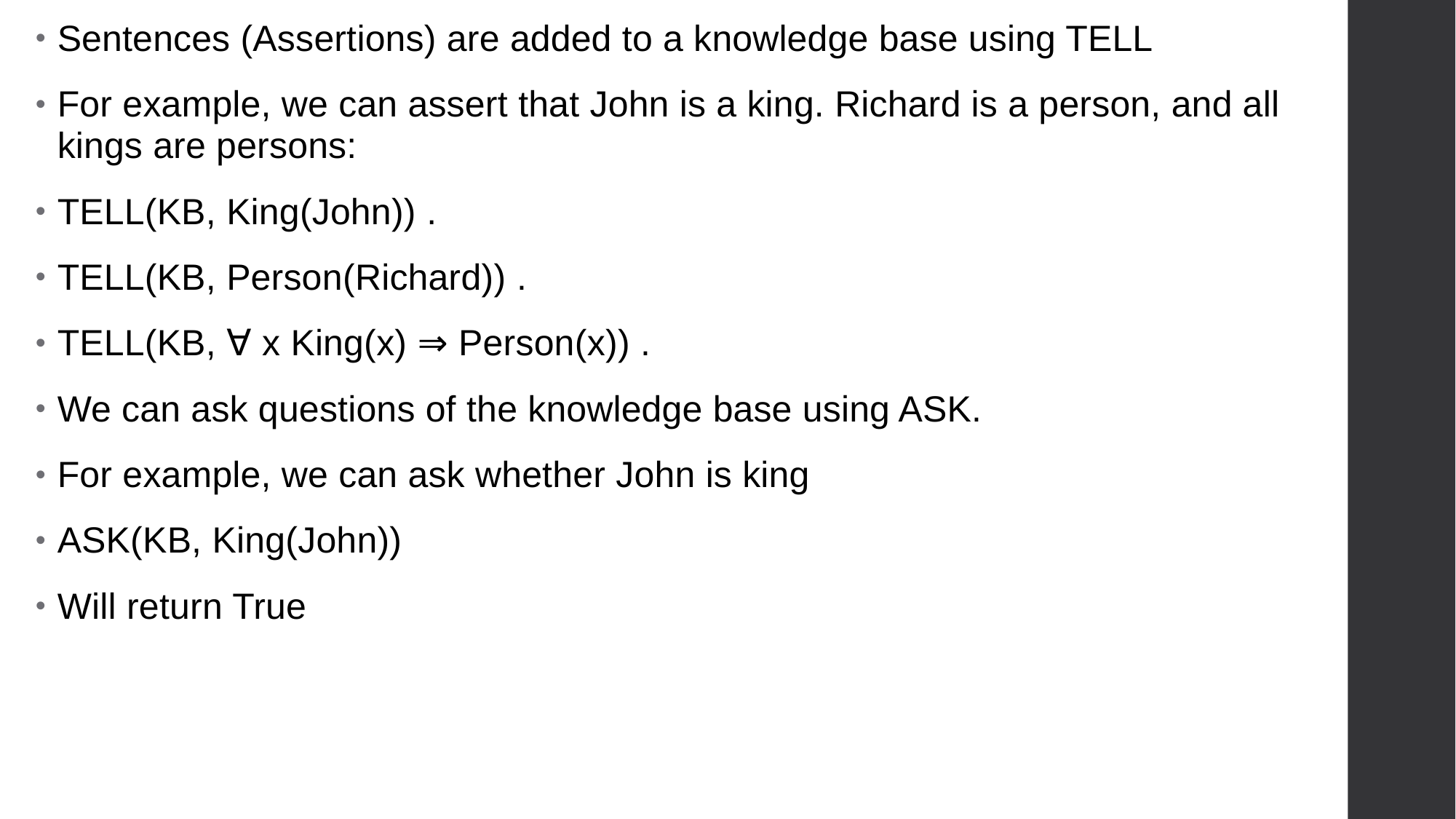

Sentences (Assertions) are added to a knowledge base using TELL
For example, we can assert that John is a king. Richard is a person, and all kings are persons:
TELL(KB, King(John)) .
TELL(KB, Person(Richard)) .
TELL(KB, ∀ x King(x) ⇒ Person(x)) .
We can ask questions of the knowledge base using ASK.
For example, we can ask whether John is king
ASK(KB, King(John))
Will return True